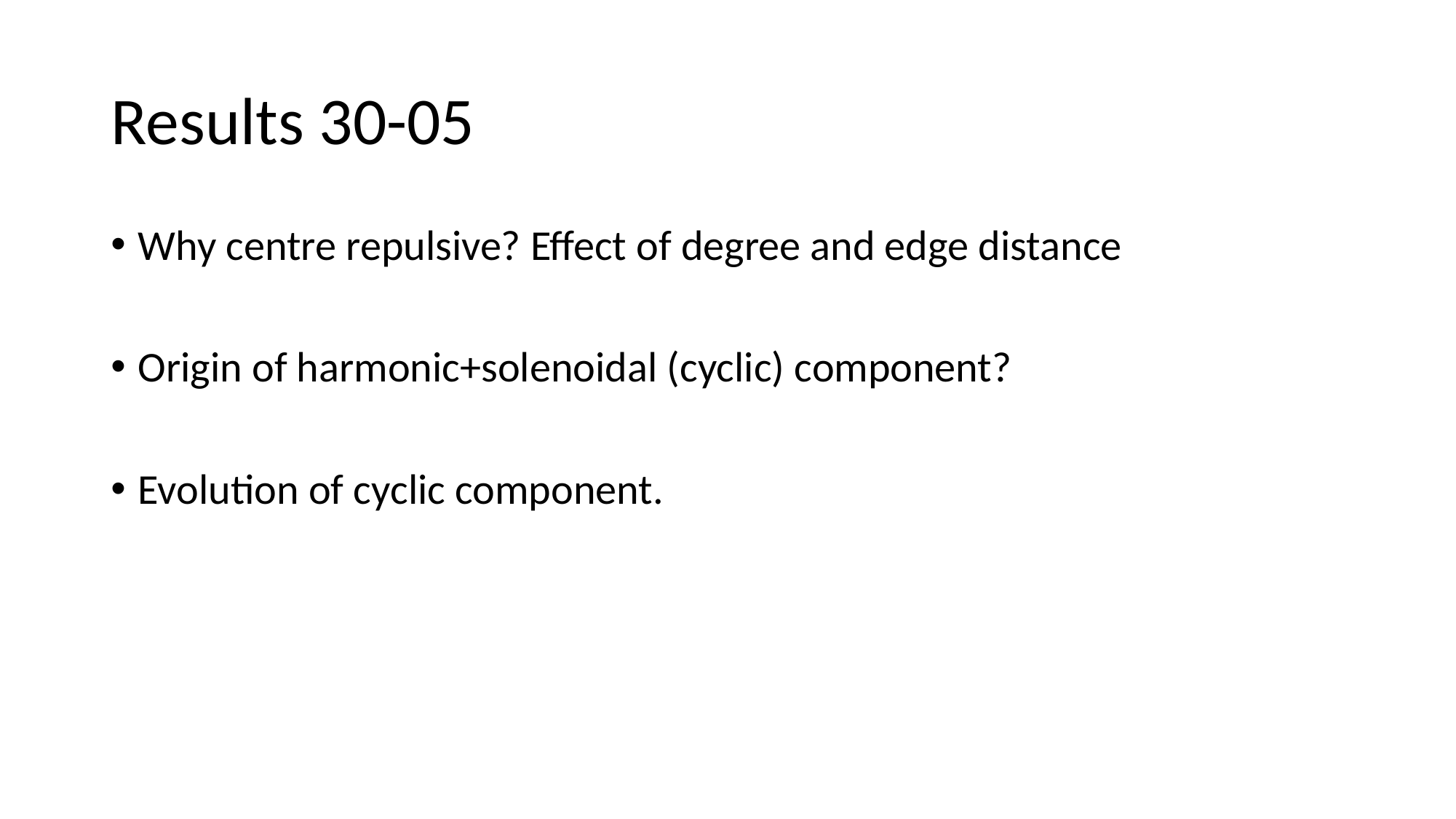

# Results 30-05
Why centre repulsive? Effect of degree and edge distance

Origin of harmonic+solenoidal (cyclic) component?

Evolution of cyclic component.